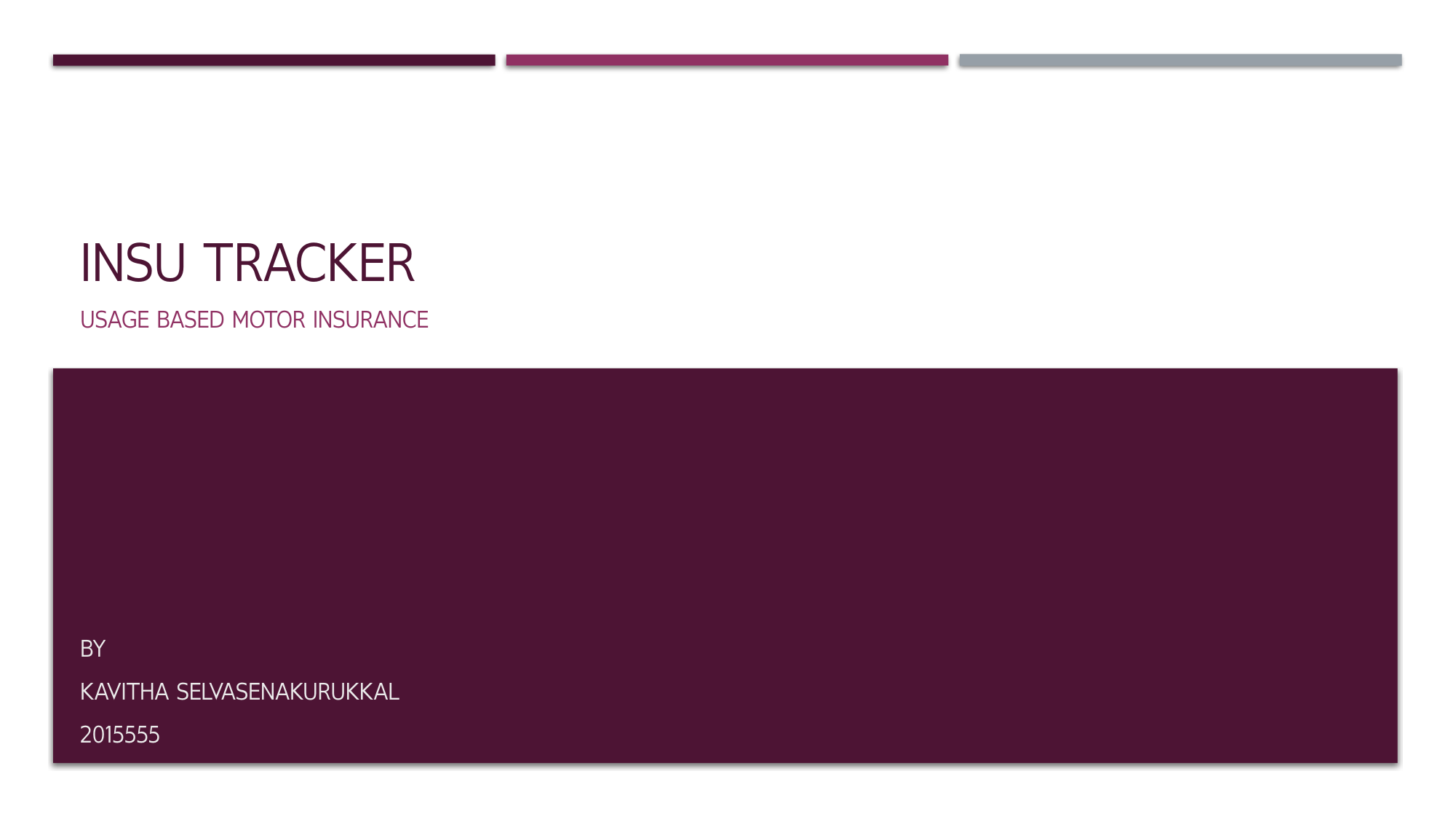

# INSU TRACKER
Usage based motor insurance
BY
Kavitha selvasenakurukkal
2015555